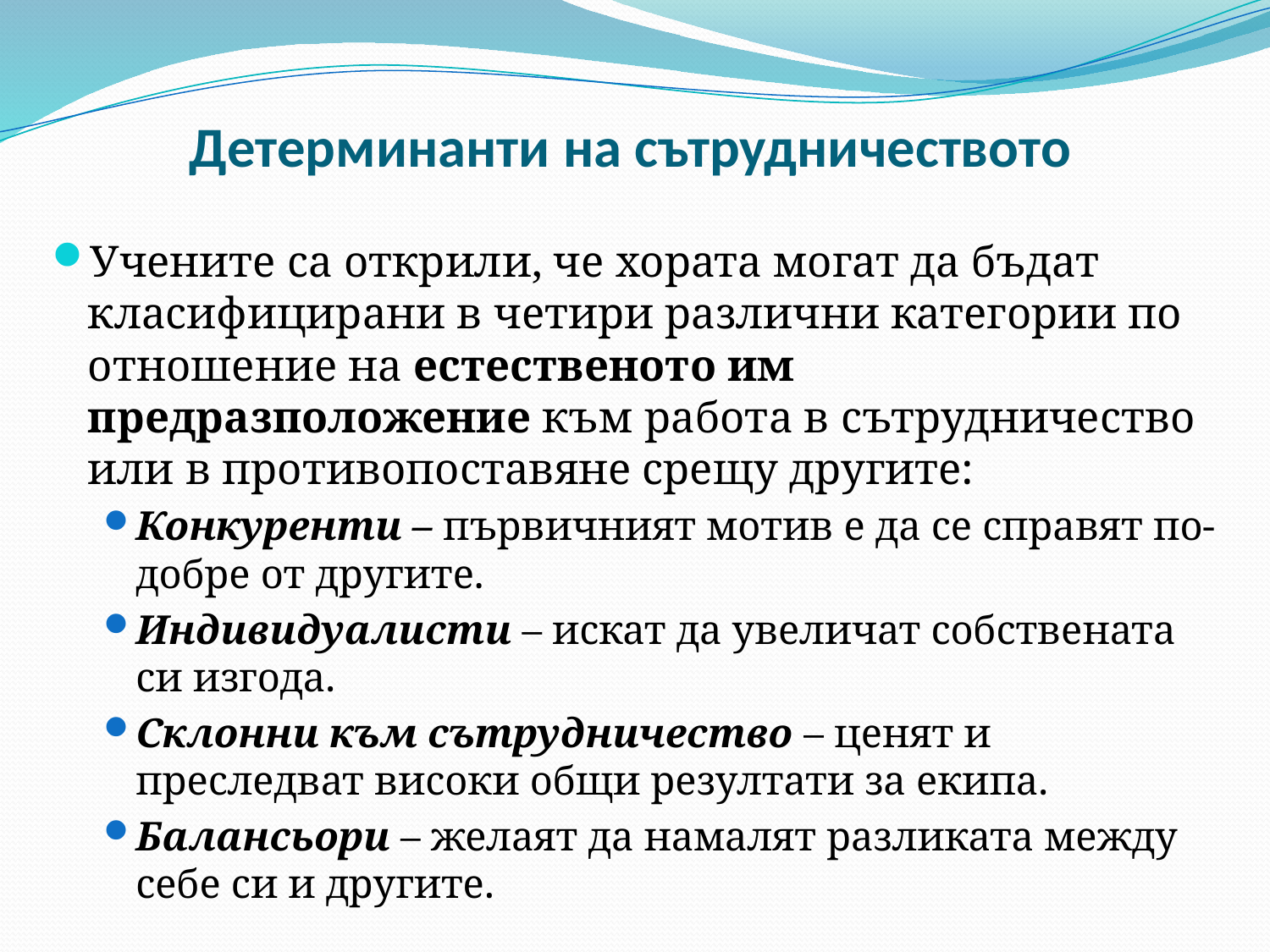

# Детерминанти на сътрудничеството
Учените са открили, че хората могат да бъдат класифицирани в четири различни категории по отношение на естественото им предразположение към работа в сътрудничество или в противопоставяне срещу другите:
Конкуренти – първичният мотив е да се справят по-добре от другите.
Индивидуалисти – искат да увеличат собствената си изгода.
Склонни към сътрудничество – ценят и преследват високи общи резултати за екипа.
Балансьори – желаят да намалят разликата между себе си и другите.